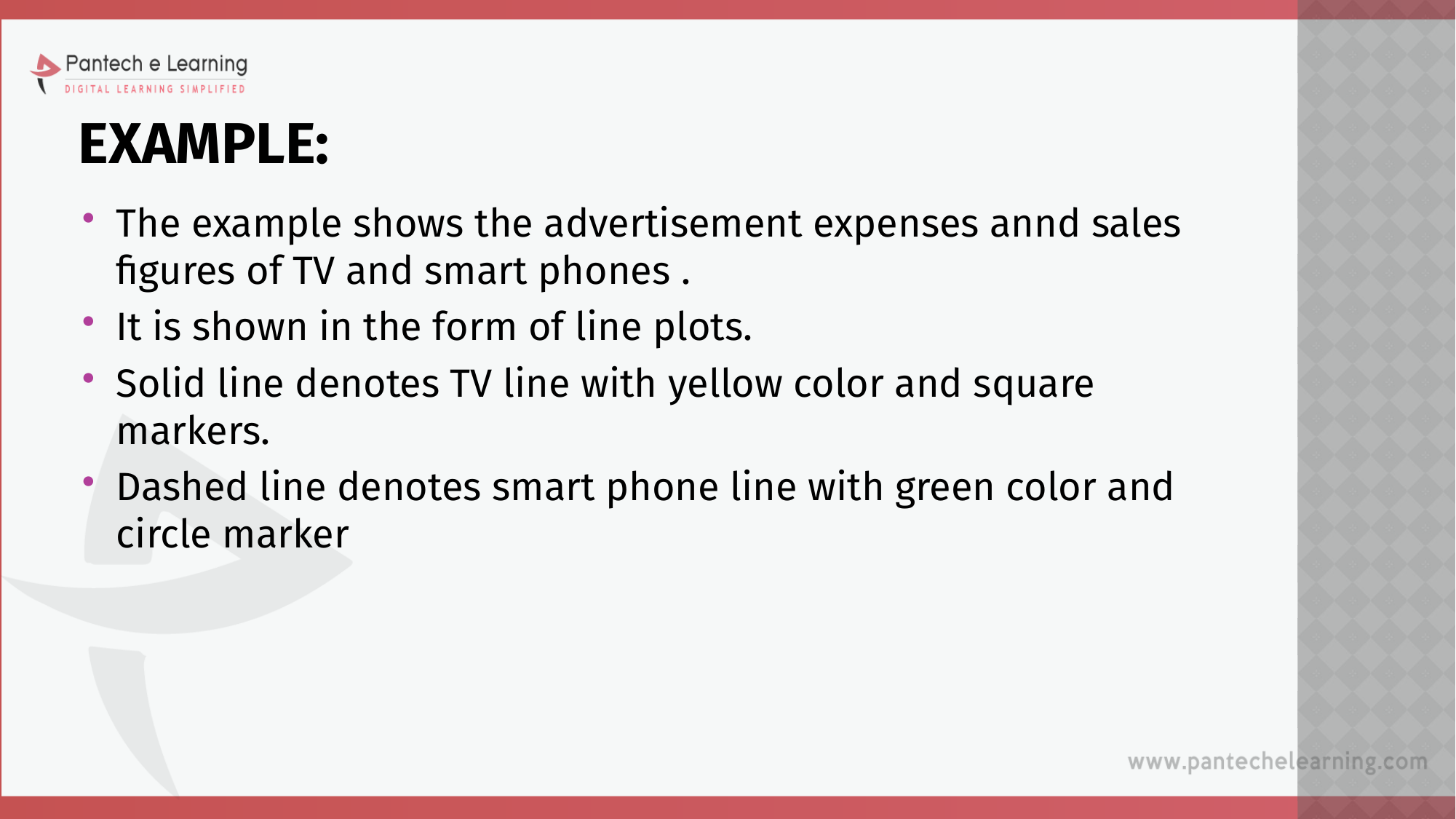

# Example:
The example shows the advertisement expenses annd sales figures of TV and smart phones .
It is shown in the form of line plots.
Solid line denotes TV line with yellow color and square markers.
Dashed line denotes smart phone line with green color and circle marker